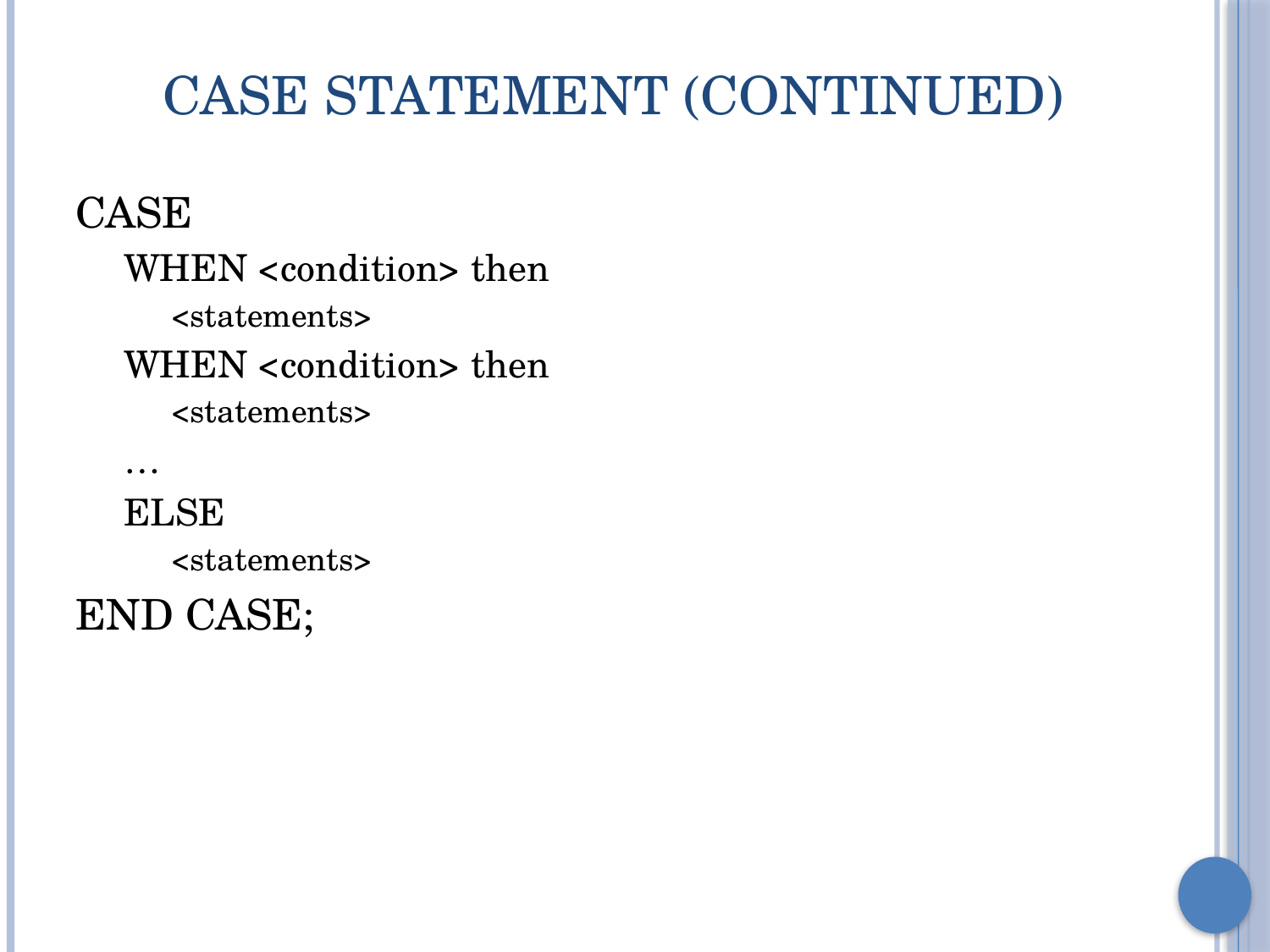

# CASE Statement (Continued)
CASE
WHEN <condition> then
<statements>
WHEN <condition> then
<statements>
…
ELSE
<statements>
END CASE;